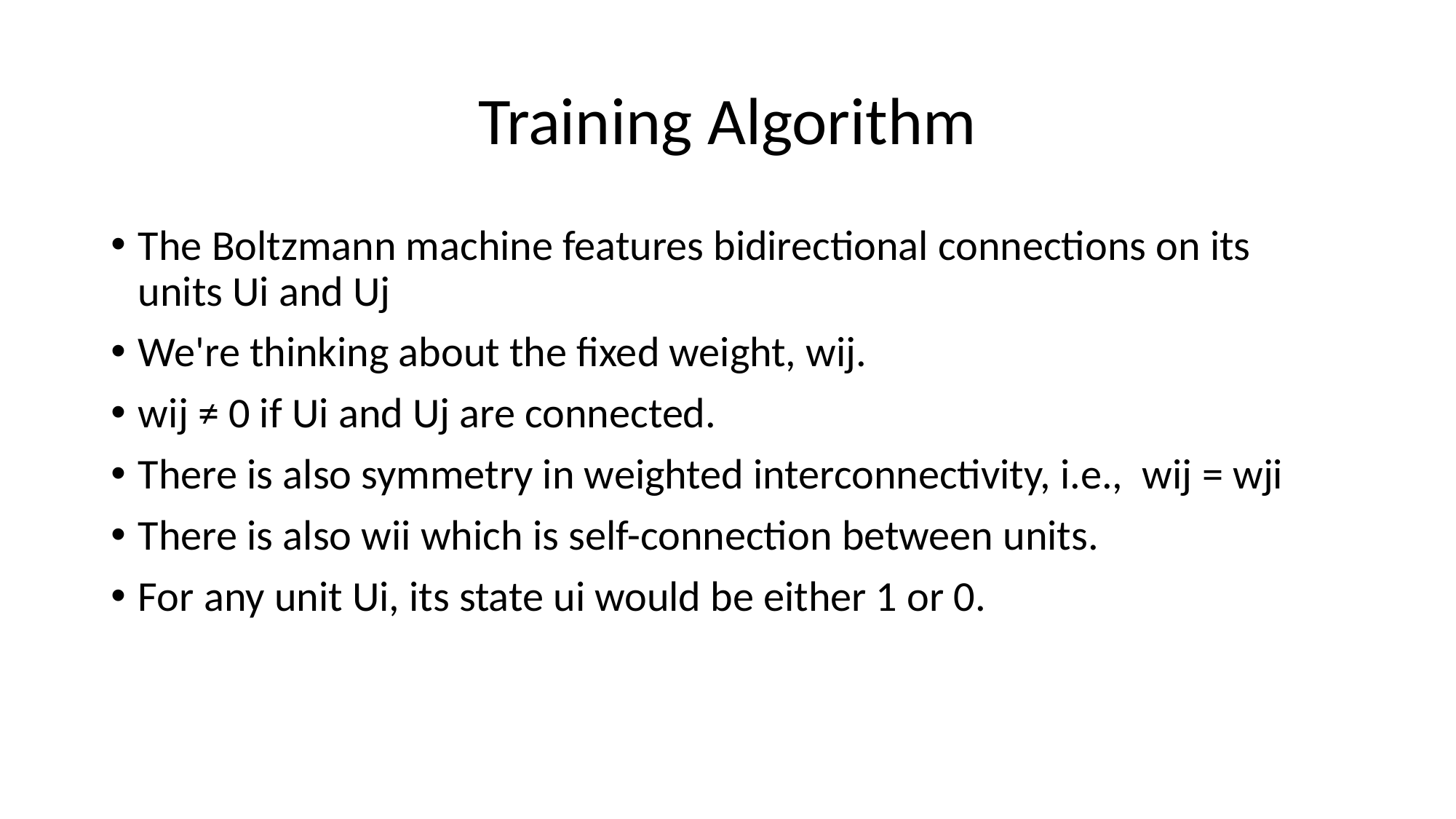

# Training Algorithm
The Boltzmann machine features bidirectional connections on its units Ui and Uj
We're thinking about the fixed weight, wij.
wij ≠ 0 if Ui and Uj are connected.
There is also symmetry in weighted interconnectivity, i.e.,  wij = wji
There is also wii which is self-connection between units.
For any unit Ui, its state ui would be either 1 or 0.